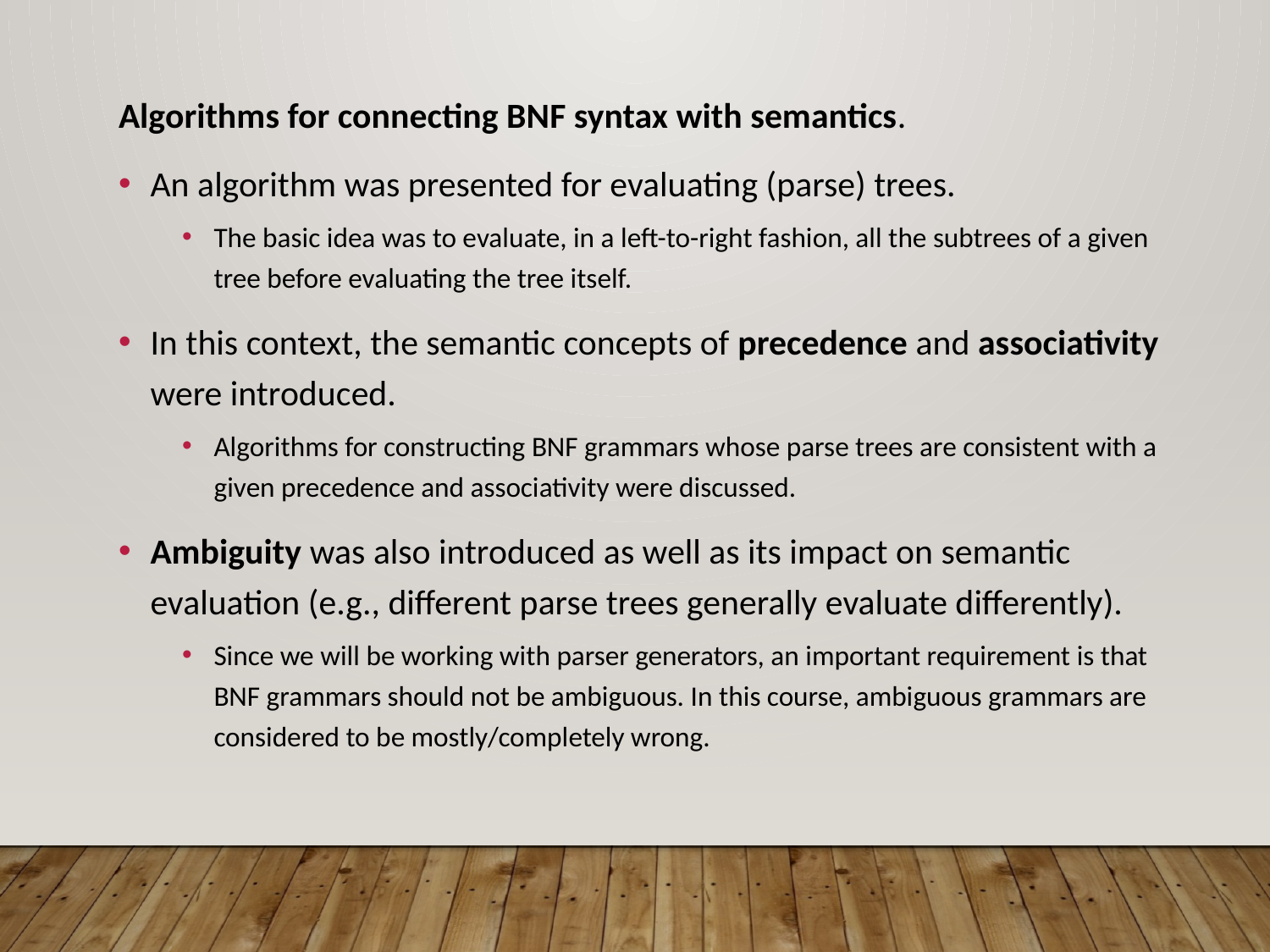

Algorithms for connecting BNF syntax with semantics.
An algorithm was presented for evaluating (parse) trees.
The basic idea was to evaluate, in a left-to-right fashion, all the subtrees of a given tree before evaluating the tree itself.
In this context, the semantic concepts of precedence and associativity were introduced.
Algorithms for constructing BNF grammars whose parse trees are consistent with a given precedence and associativity were discussed.
Ambiguity was also introduced as well as its impact on semantic evaluation (e.g., different parse trees generally evaluate differently).
Since we will be working with parser generators, an important requirement is that BNF grammars should not be ambiguous. In this course, ambiguous grammars are considered to be mostly/completely wrong.